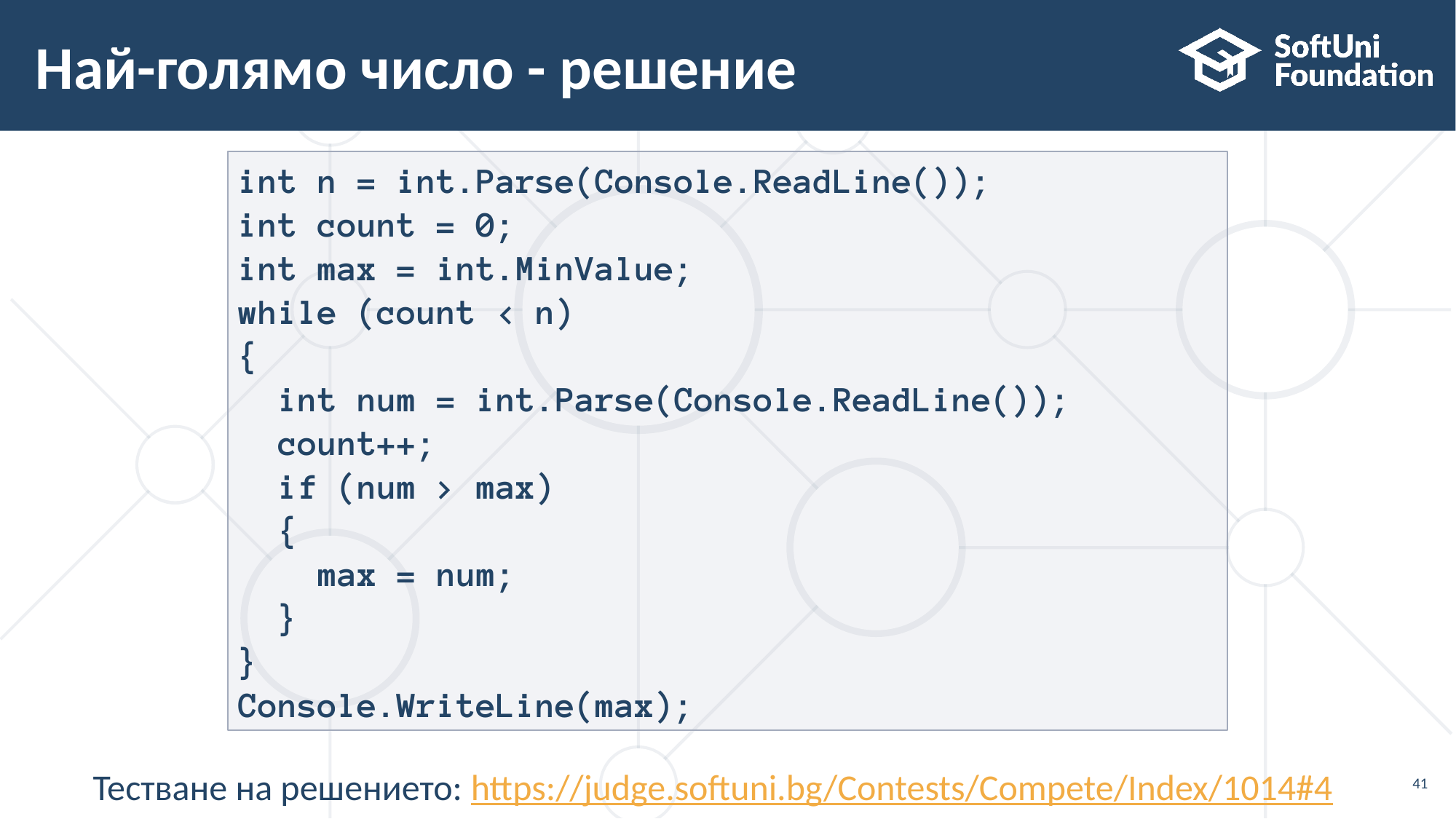

# Най-голямо число - решение
int n = int.Parse(Console.ReadLine());
int count = 0;
int max = int.MinValue;
while (count < n)
{
  int num = int.Parse(Console.ReadLine());
  count++;
  if (num > max)
  {
    max = num;
  }
}
Console.WriteLine(max);
Тестване на решението: https://judge.softuni.bg/Contests/Compete/Index/1014#4
41